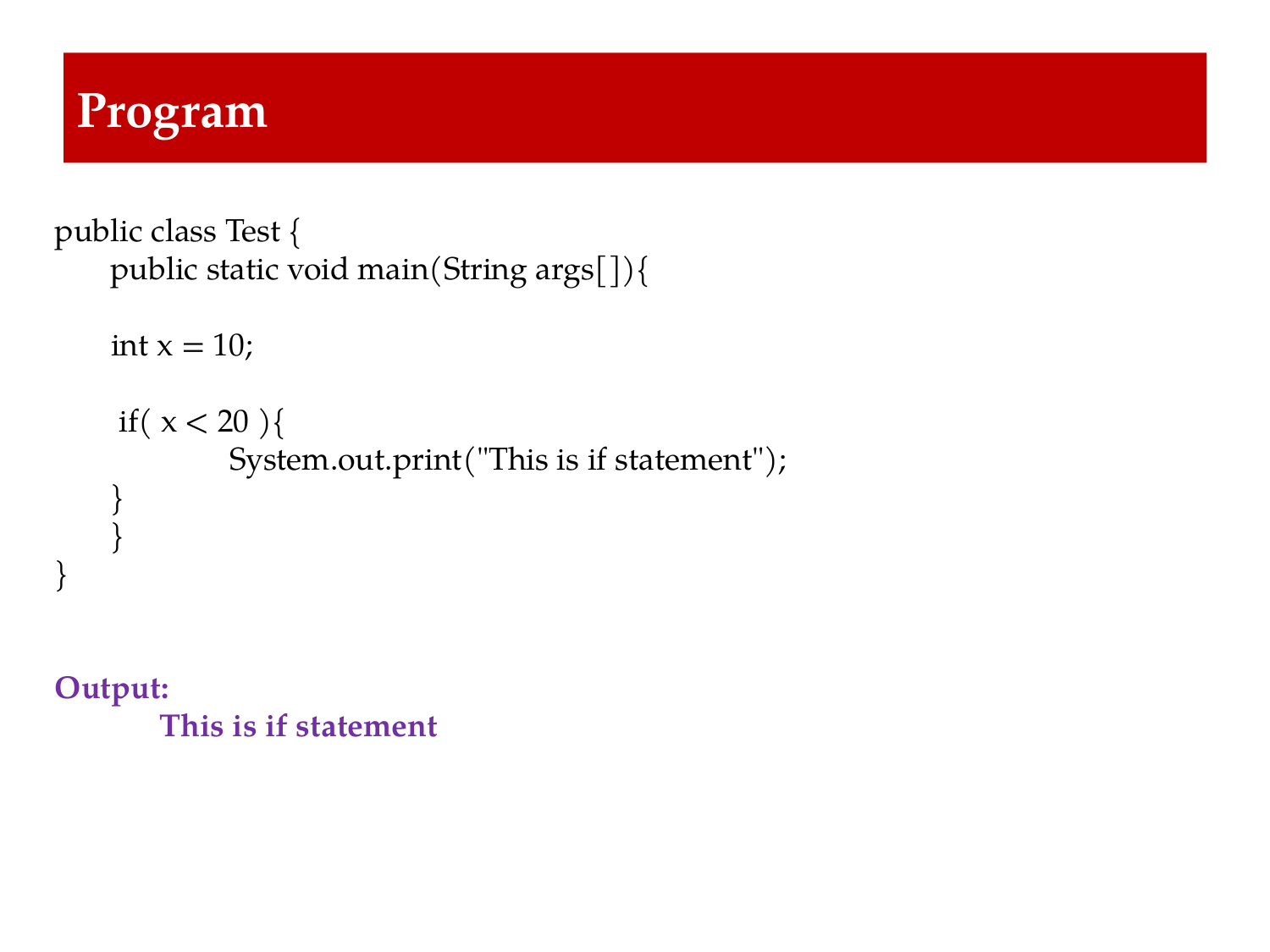

# Program
public class Test {
	 public static void main(String args[]){

       int x = 10;

        if( x < 20 ){
		System.out.print("This is if statement");
	 }
	 }
}

Output:
             This is if statement